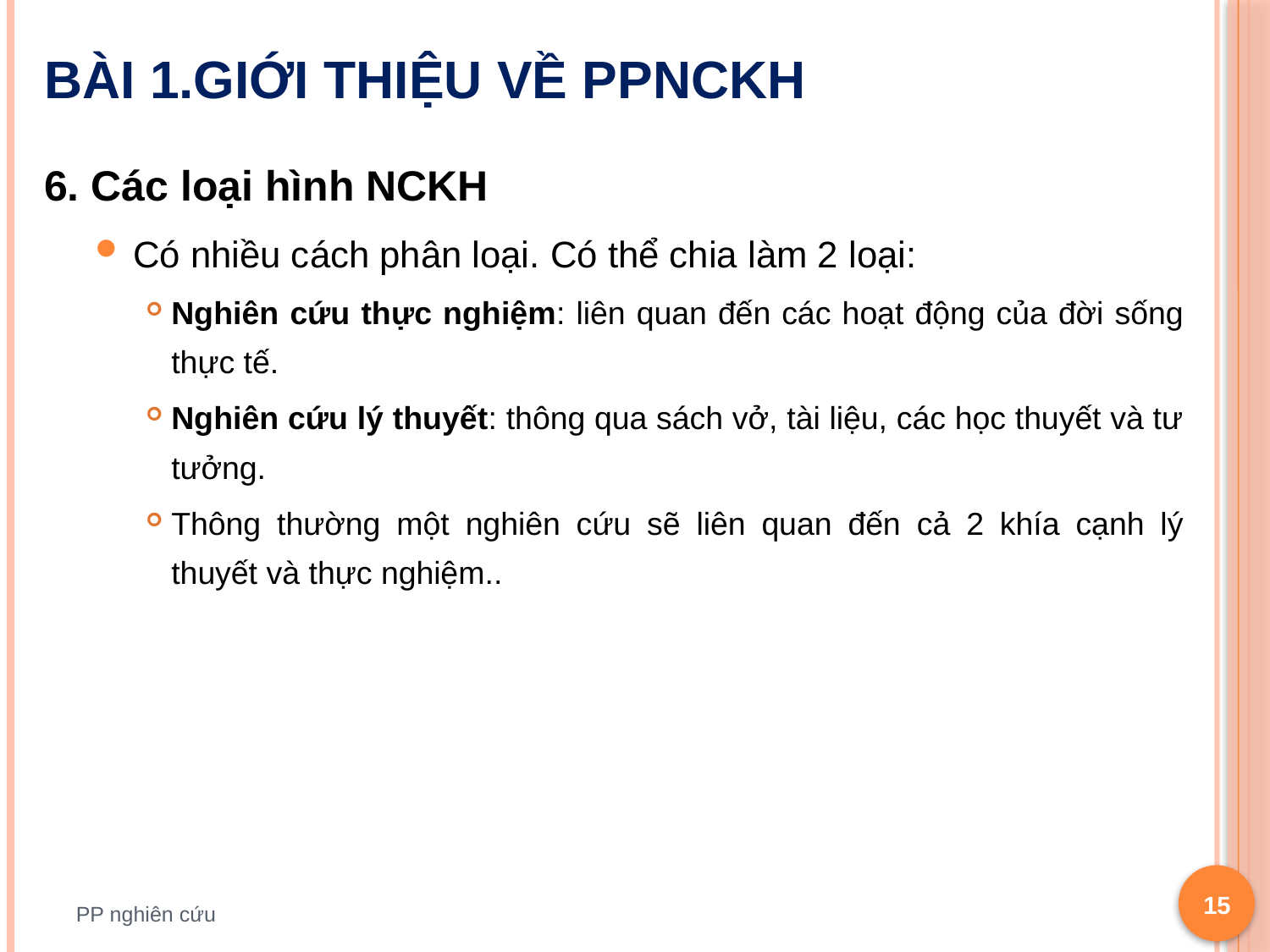

# Bài 1.Giới thiệu về PPNCKH
6. Các loại hình NCKH
Có nhiều cách phân loại. Có thể chia làm 2 loại:
Nghiên cứu thực nghiệm: liên quan đến các hoạt động của đời sống thực tế.
Nghiên cứu lý thuyết: thông qua sách vở, tài liệu, các học thuyết và tư tưởng.
Thông thường một nghiên cứu sẽ liên quan đến cả 2 khía cạnh lý thuyết và thực nghiệm..
15
PP nghiên cứu